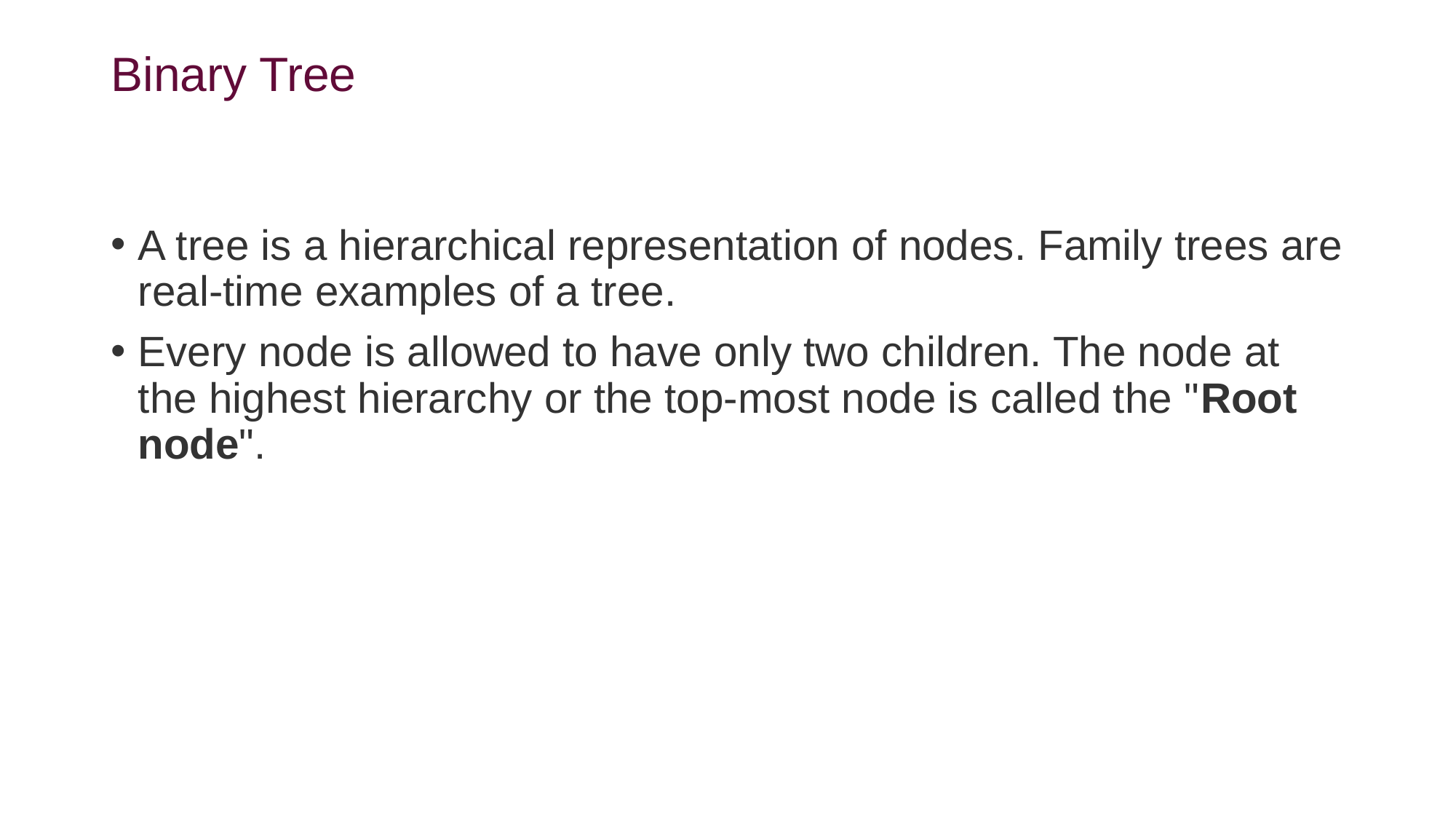

# Binary Tree
A tree is a hierarchical representation of nodes. Family trees are real-time examples of a tree.
Every node is allowed to have only two children. The node at the highest hierarchy or the top-most node is called the "Root node".